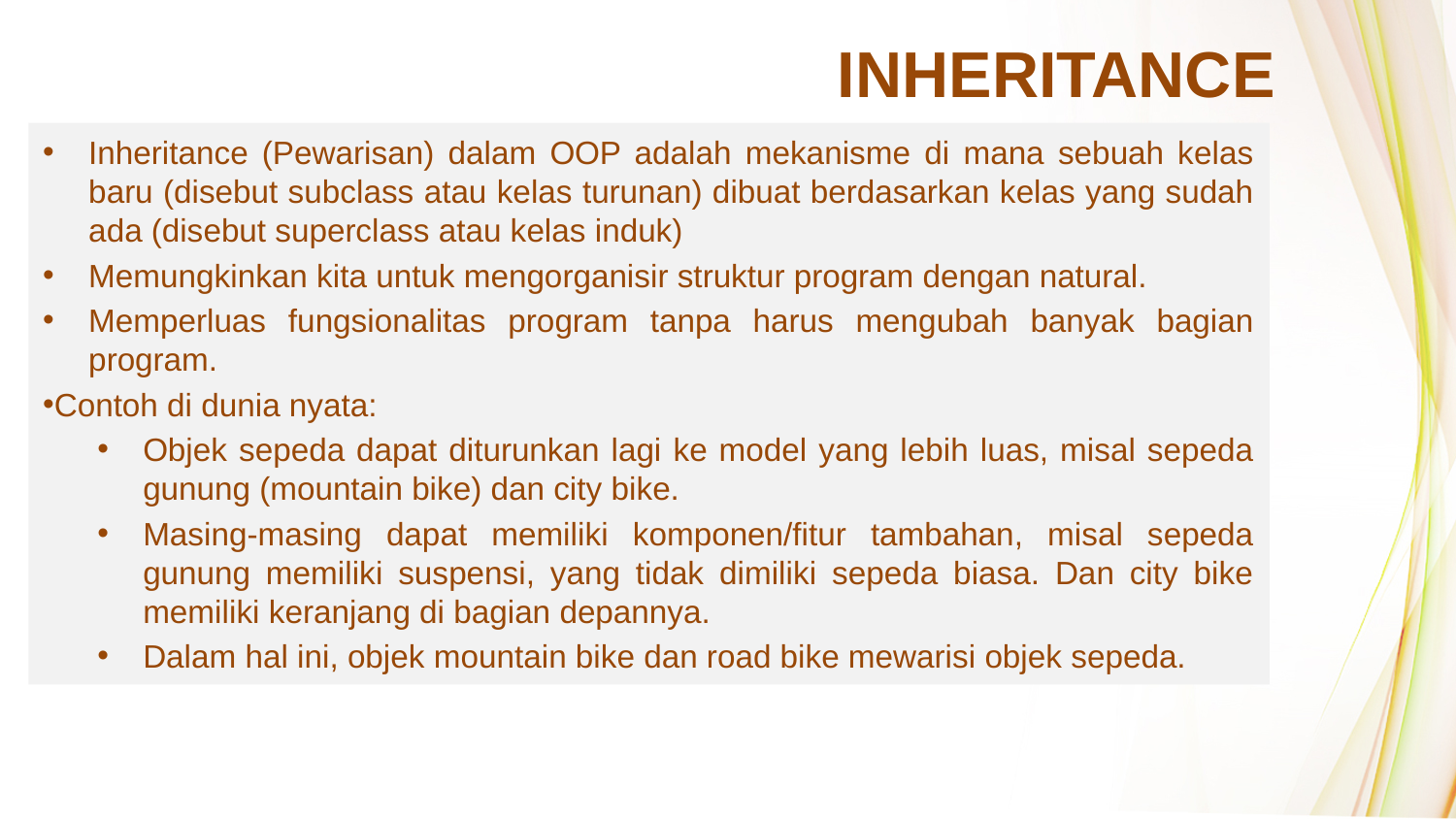

INHERITANCE
Inheritance (Pewarisan) dalam OOP adalah mekanisme di mana sebuah kelas baru (disebut subclass atau kelas turunan) dibuat berdasarkan kelas yang sudah ada (disebut superclass atau kelas induk)
Memungkinkan kita untuk mengorganisir struktur program dengan natural.
Memperluas fungsionalitas program tanpa harus mengubah banyak bagian program.
Contoh di dunia nyata:
Objek sepeda dapat diturunkan lagi ke model yang lebih luas, misal sepeda gunung (mountain bike) dan city bike.
Masing-masing dapat memiliki komponen/fitur tambahan, misal sepeda gunung memiliki suspensi, yang tidak dimiliki sepeda biasa. Dan city bike memiliki keranjang di bagian depannya.
Dalam hal ini, objek mountain bike dan road bike mewarisi objek sepeda.